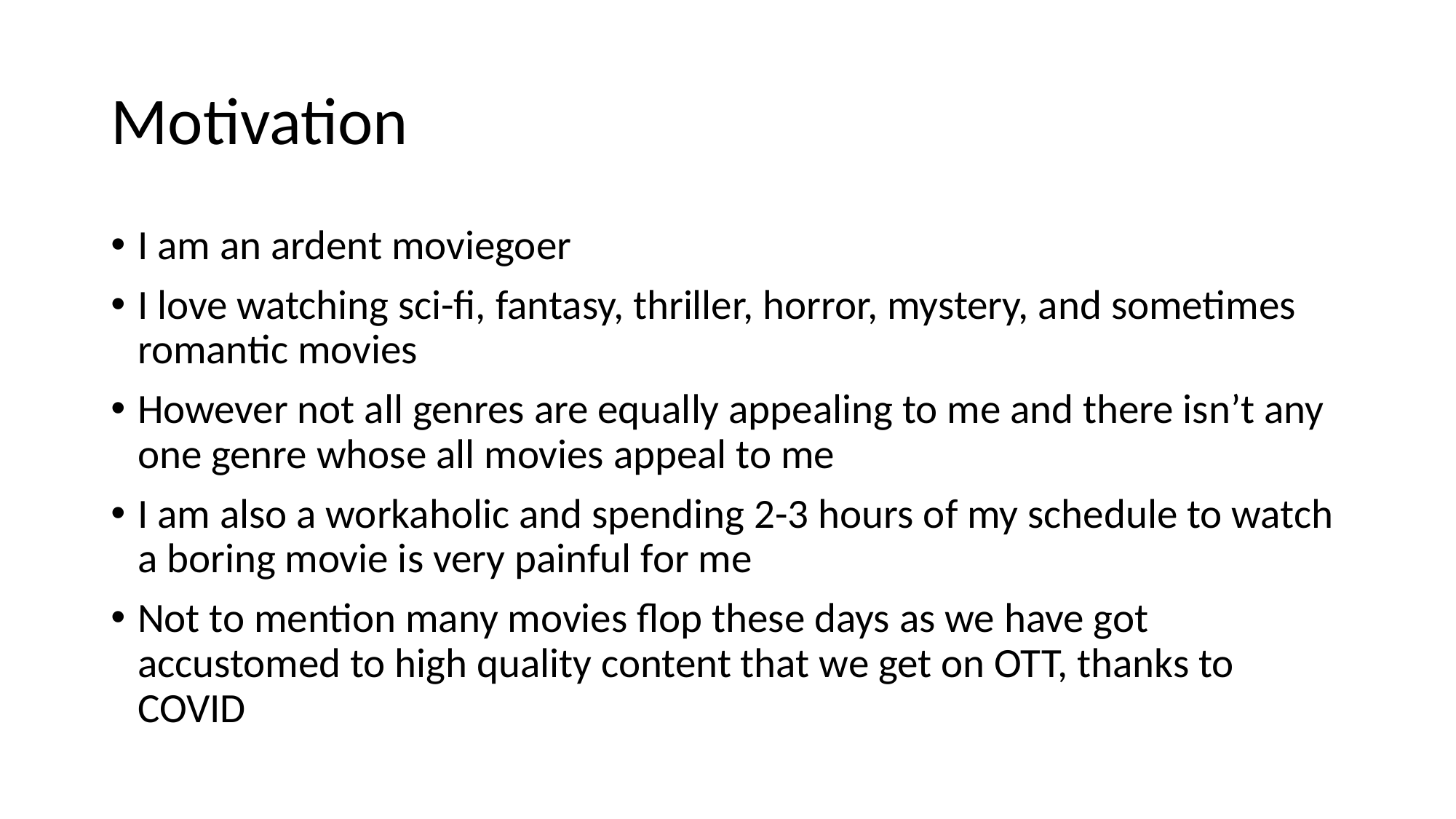

# Motivation
I am an ardent moviegoer
I love watching sci-fi, fantasy, thriller, horror, mystery, and sometimes romantic movies
However not all genres are equally appealing to me and there isn’t any one genre whose all movies appeal to me
I am also a workaholic and spending 2-3 hours of my schedule to watch a boring movie is very painful for me
Not to mention many movies flop these days as we have got accustomed to high quality content that we get on OTT, thanks to COVID